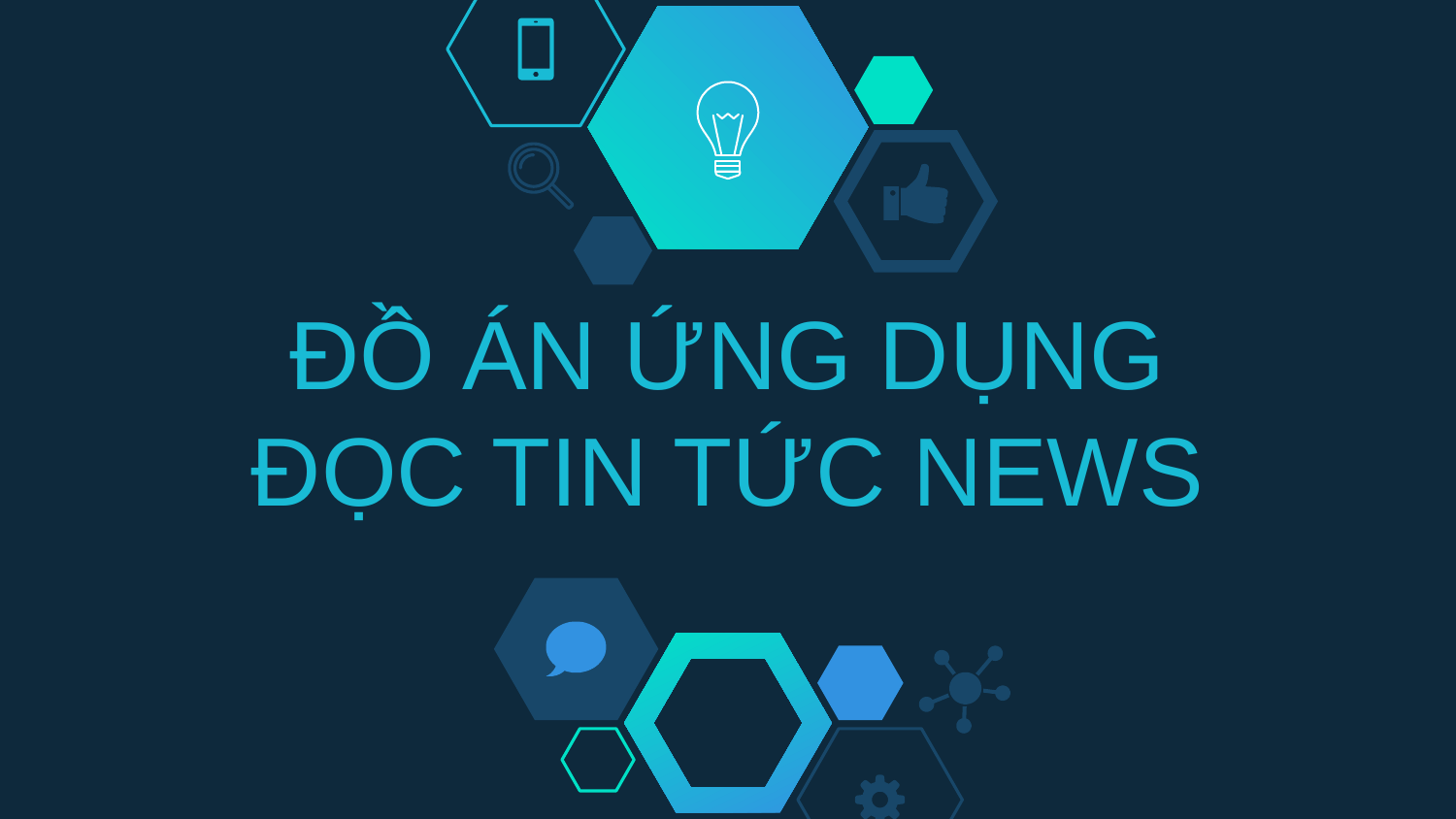

# ĐỒ ÁN ỨNG DỤNG ĐỌC TIN TỨC NEWS